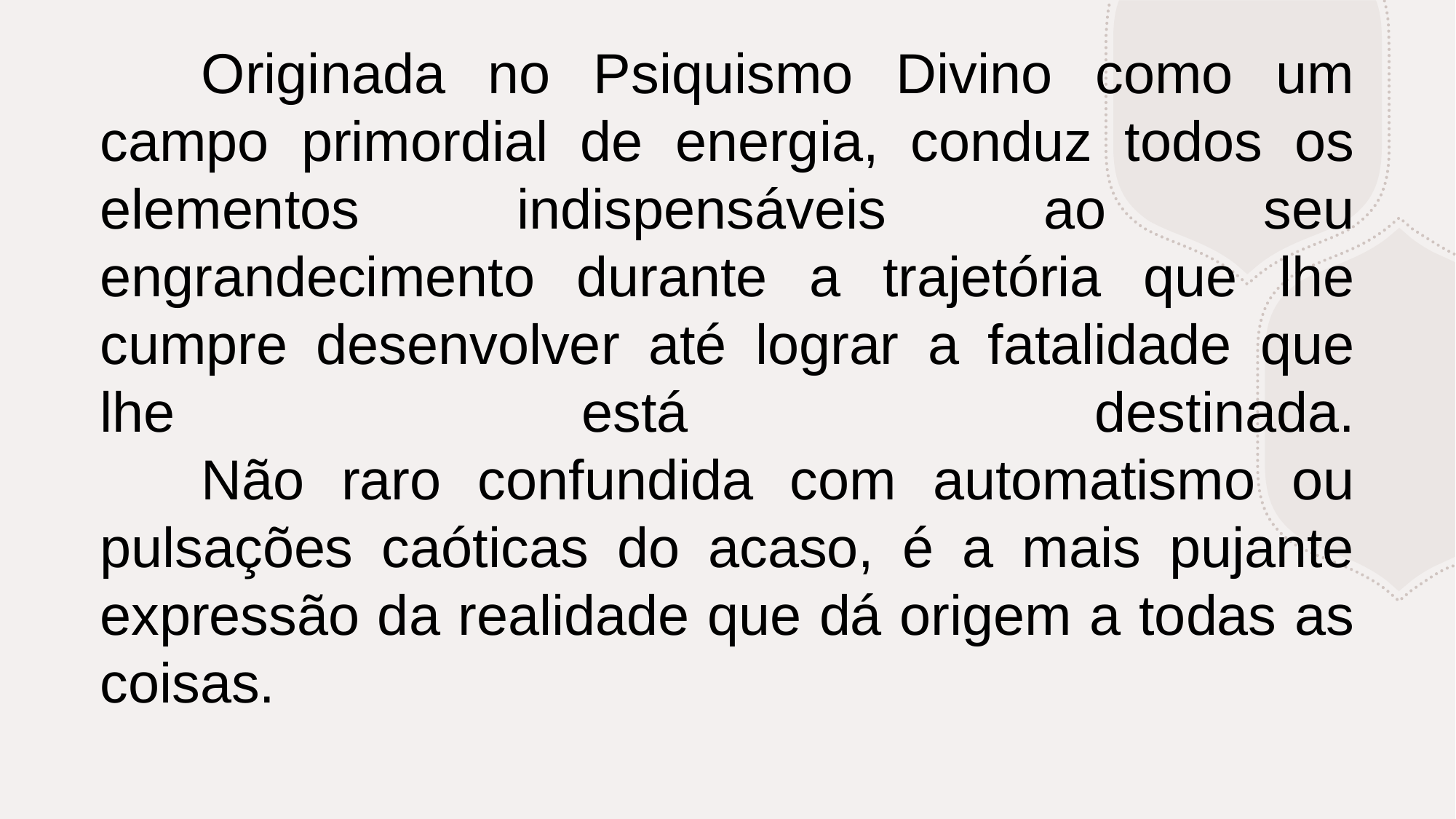

# Originada no Psiquismo Divino como um campo primordial de energia, conduz todos os elementos indispensáveis ao seu engrandecimento durante a trajetória que lhe cumpre desenvolver até lograr a fatalidade que lhe está destinada. Não raro confundida com automatismo ou pulsações caóticas do acaso, é a mais pujante expressão da realidade que dá origem a todas as coisas.